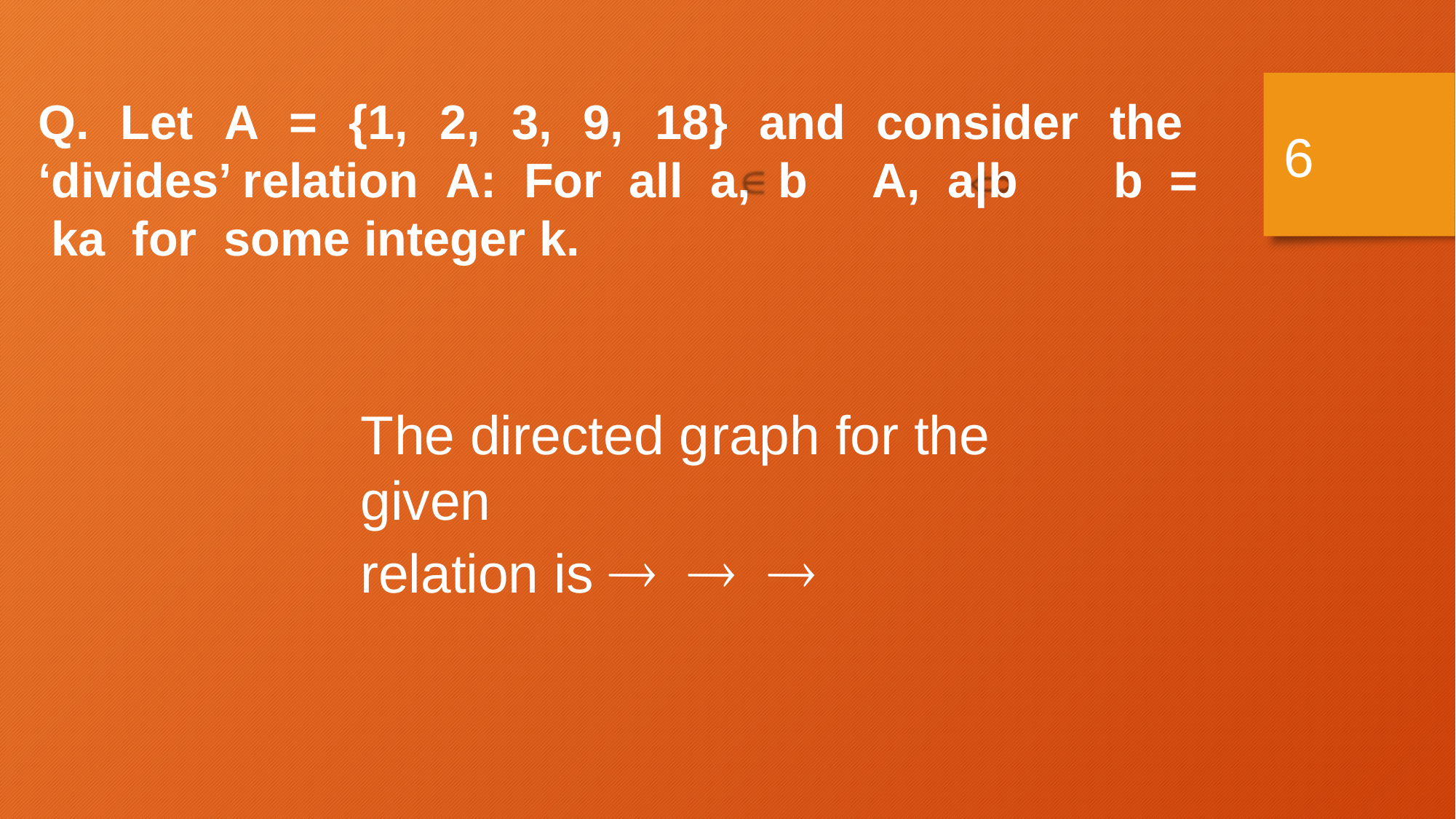

Q.  Let  A  =  {1,  2,  3,  9,  18}  and  consider  the  ‘divides’ relation  A:  For  all  a,  b     A,  a|b        b  =  ka  for  some integer k.
6

The directed graph for the given
relation is → → →